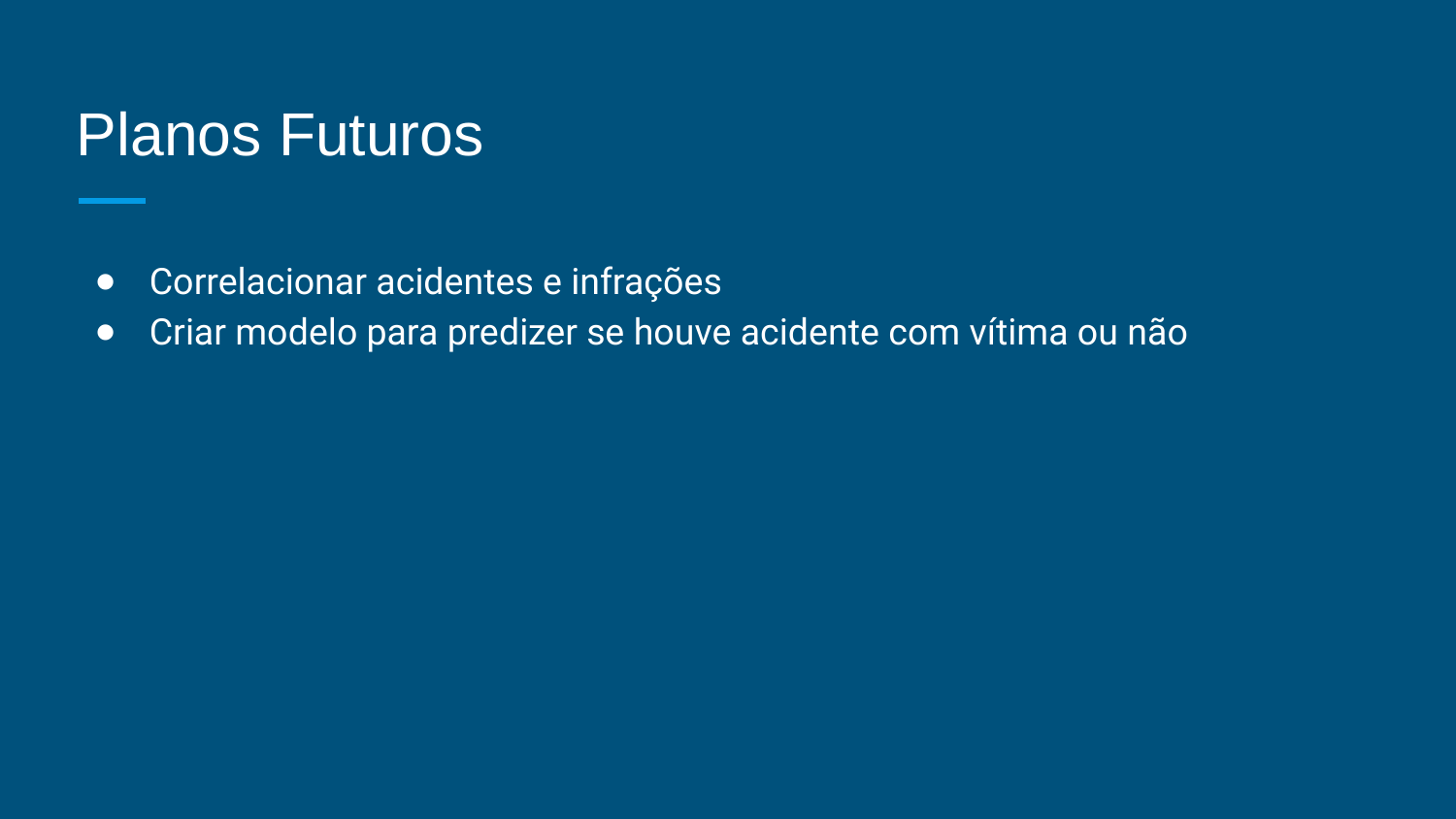

# Planos Futuros
Correlacionar acidentes e infrações
Criar modelo para predizer se houve acidente com vítima ou não